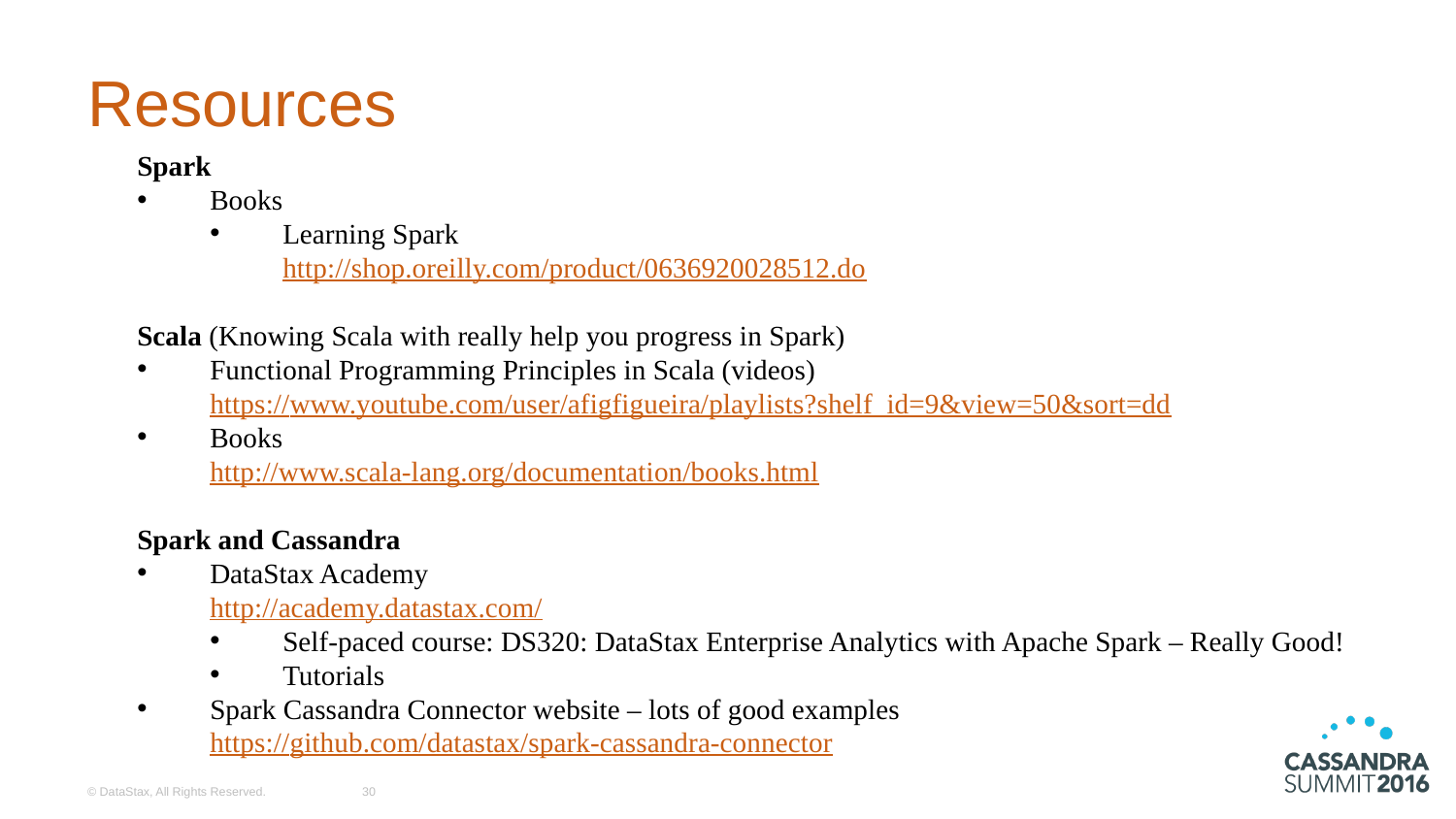

# Resources
Spark
Books
Learning Spark
http://shop.oreilly.com/product/0636920028512.do

Scala (Knowing Scala with really help you progress in Spark)
Functional Programming Principles in Scala (videos)
https://www.youtube.com/user/afigfigueira/playlists?shelf_id=9&view=50&sort=dd
Books
http://www.scala-lang.org/documentation/books.html

Spark and Cassandra
DataStax Academy
http://academy.datastax.com/
Self-paced course: DS320: DataStax Enterprise Analytics with Apache Spark – Really Good!
Tutorials
Spark Cassandra Connector website – lots of good examples
https://github.com/datastax/spark-cassandra-connector
© DataStax, All Rights Reserved.
30